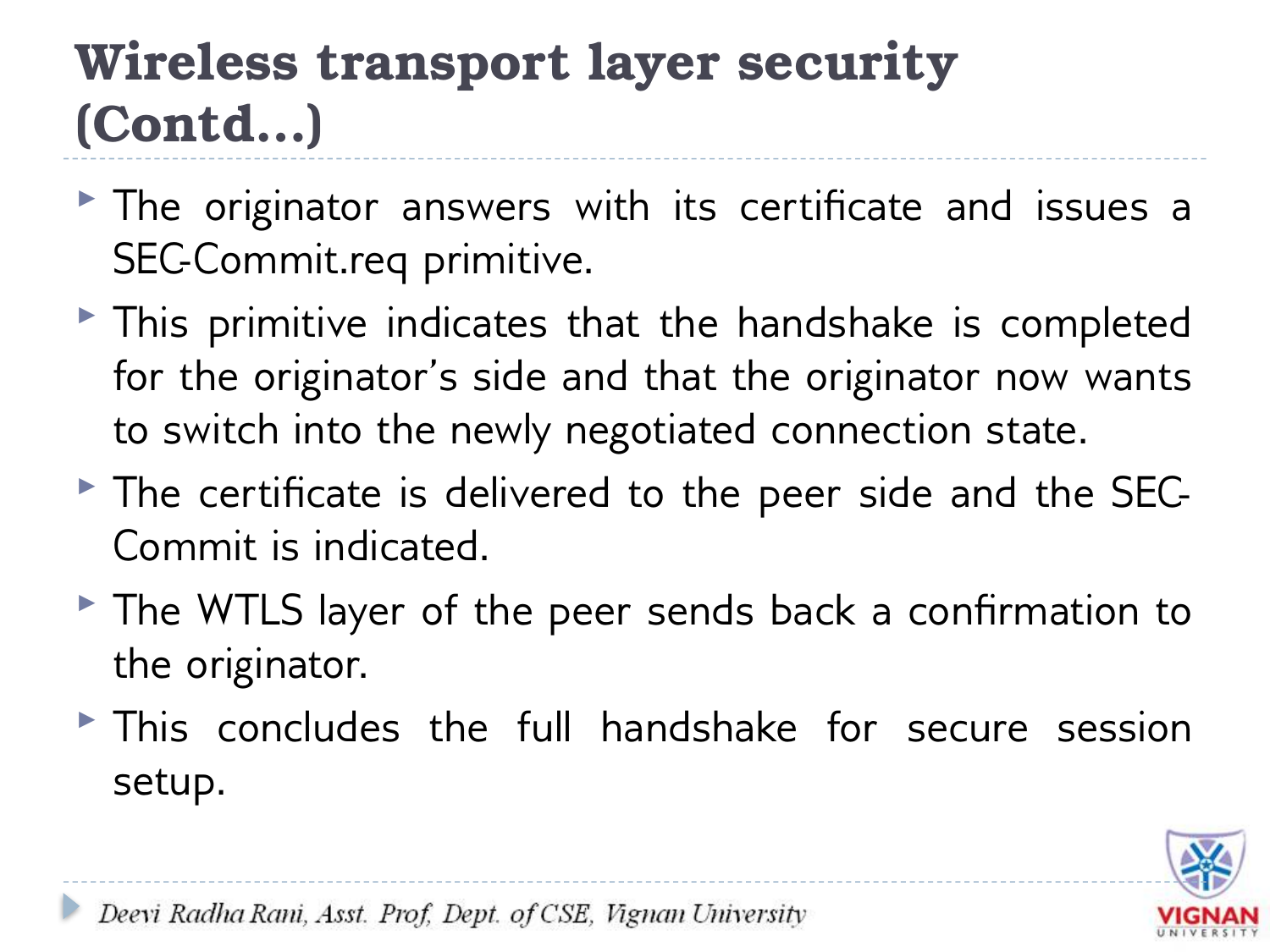

# Wireless transport layer security (Contd…)
The originator answers with its certificate and issues a SEC-Commit.req primitive.
This primitive indicates that the handshake is completed for the originator’s side and that the originator now wants to switch into the newly negotiated connection state.
The certificate is delivered to the peer side and the SEC-Commit is indicated.
The WTLS layer of the peer sends back a confirmation to the originator.
This concludes the full handshake for secure session setup.